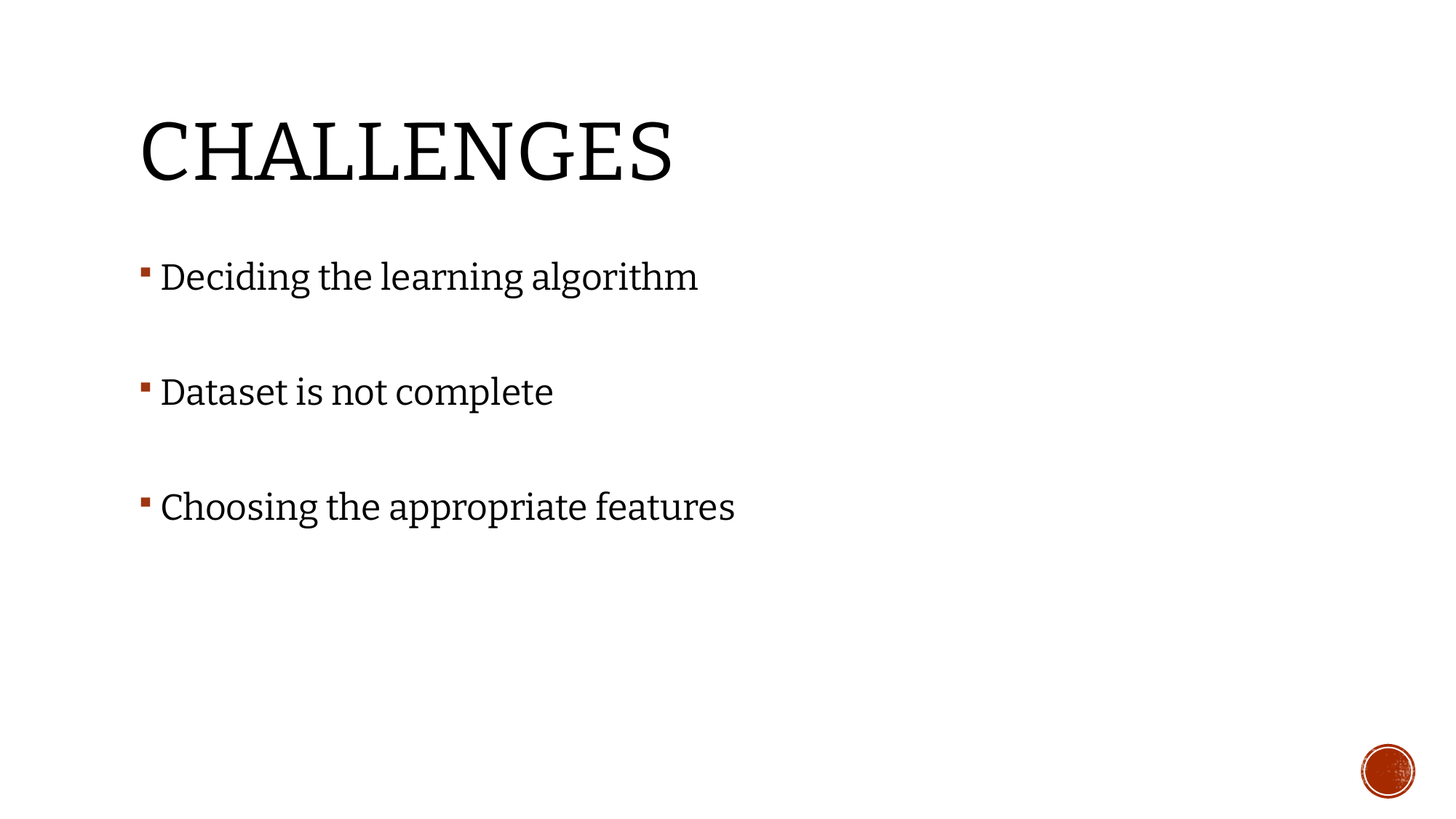

# Challenges
Deciding the learning algorithm

Dataset is not complete

Choosing the appropriate features